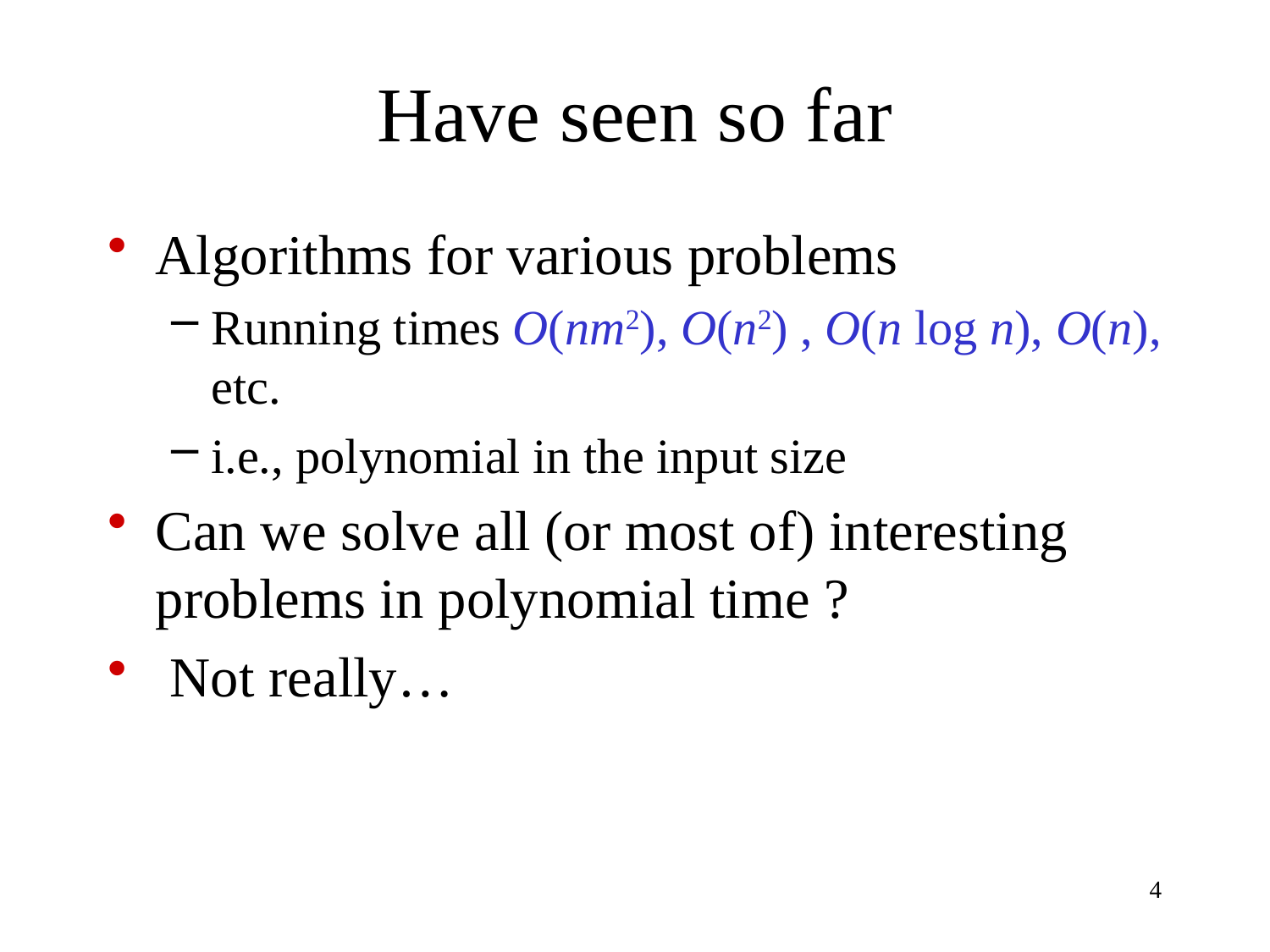

# Have seen so far
Algorithms for various problems
Running times O(nm2), O(n2) , O(n log n), O(n), etc.
i.e., polynomial in the input size
Can we solve all (or most of) interesting problems in polynomial time ?
 Not really…

4